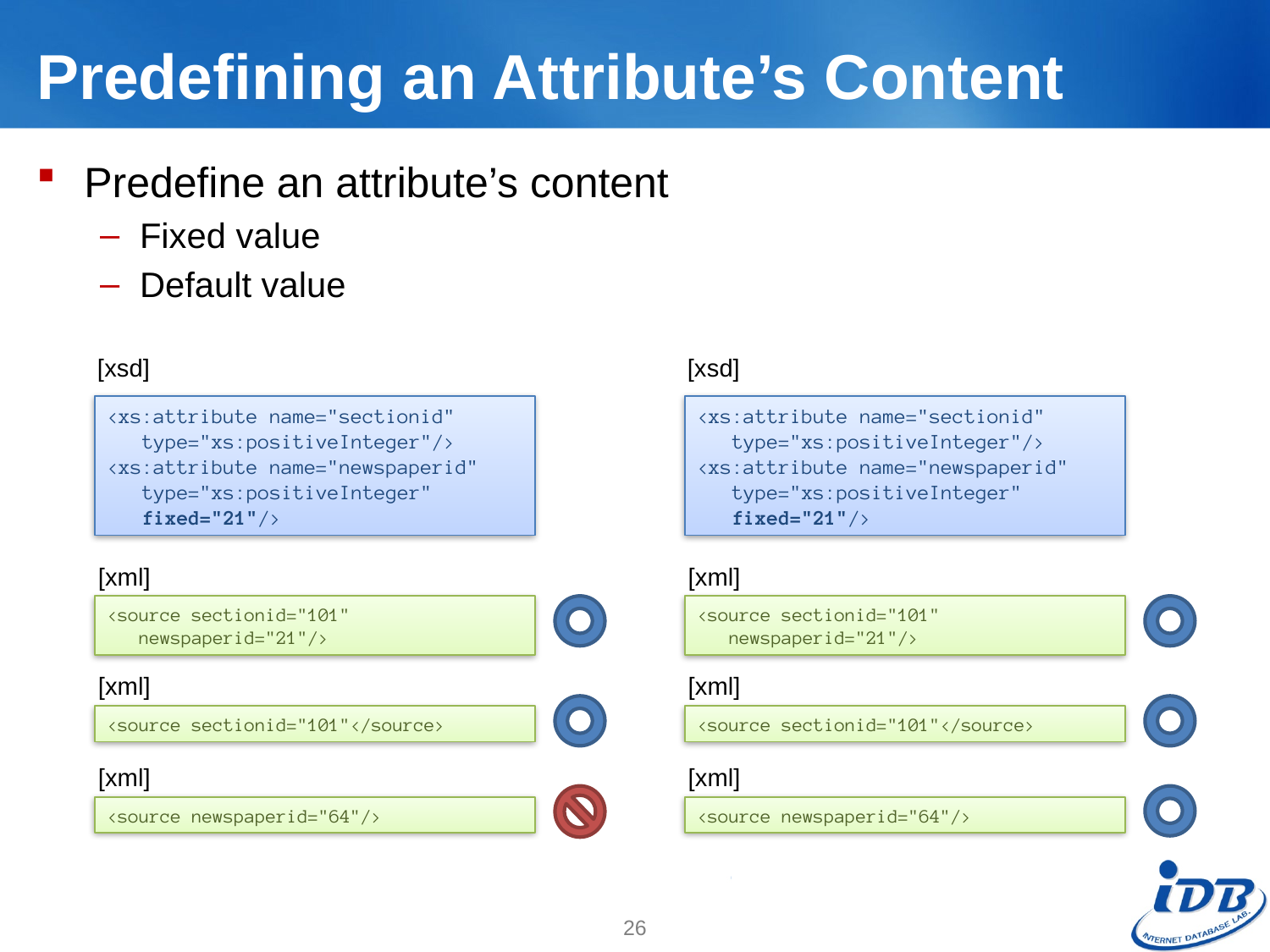

# Predefining an Attribute’s Content
Predefine an attribute’s content
Fixed value
Default value
[xsd]
[xsd]
<xs:attribute name="sectionid"
   type="xs:positiveInteger"/>
<xs:attribute name="newspaperid"
   type="xs:positiveInteger"
   fixed="21"/>
<xs:attribute name="sectionid"
   type="xs:positiveInteger"/>
<xs:attribute name="newspaperid"
   type="xs:positiveInteger"
   fixed="21"/>
[xml]
[xml]
<source sectionid="101"
   newspaperid="21"/>

<source sectionid="101"
   newspaperid="21"/>

[xml]
[xml]

<source sectionid="101"</source>
<source sectionid="101"</source>
[xml]
[xml]

<source newspaperid="64"/>
<source newspaperid="64"/>
26